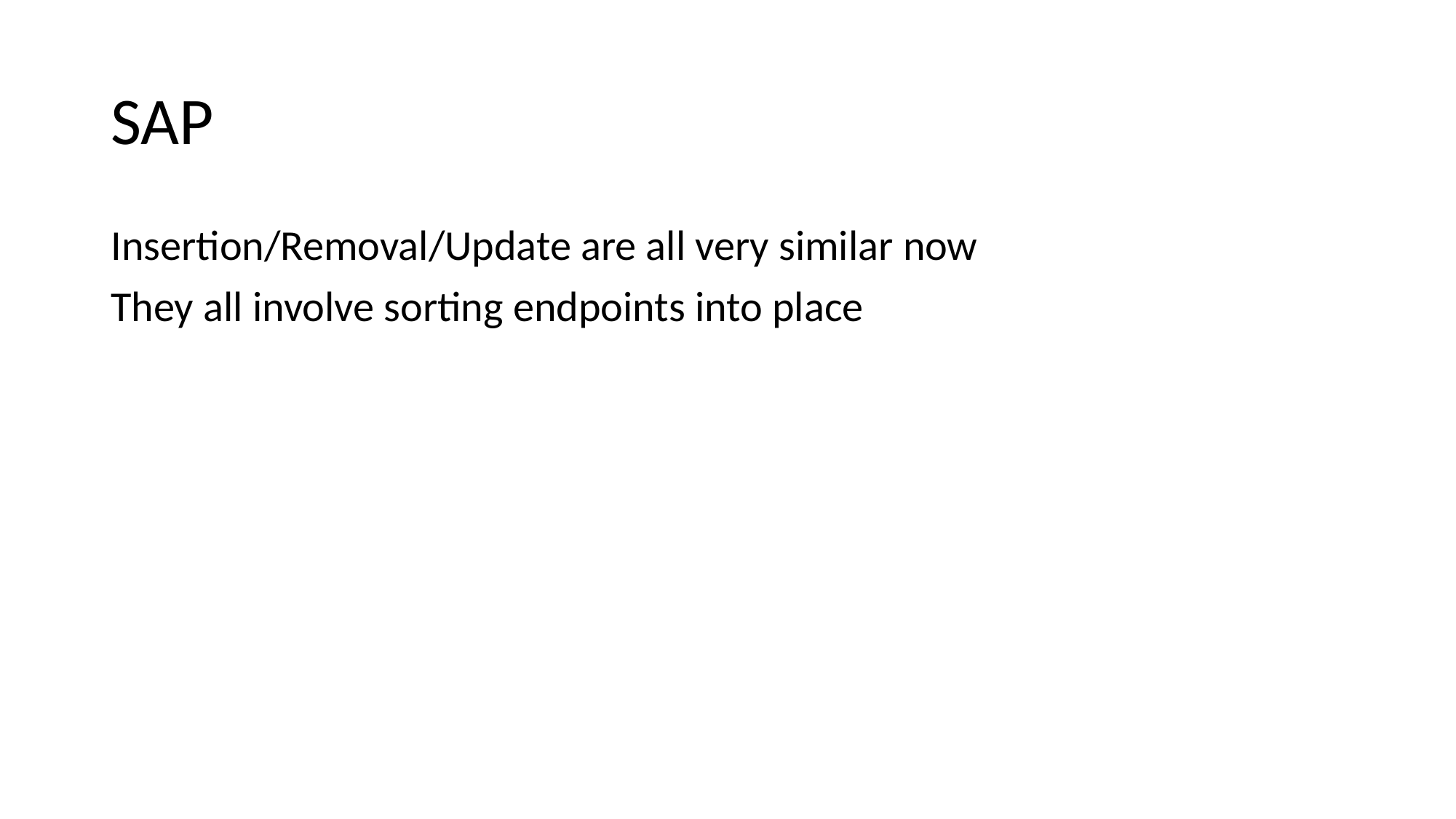

# SAP
Insertion/Removal/Update are all very similar now
They all involve sorting endpoints into place